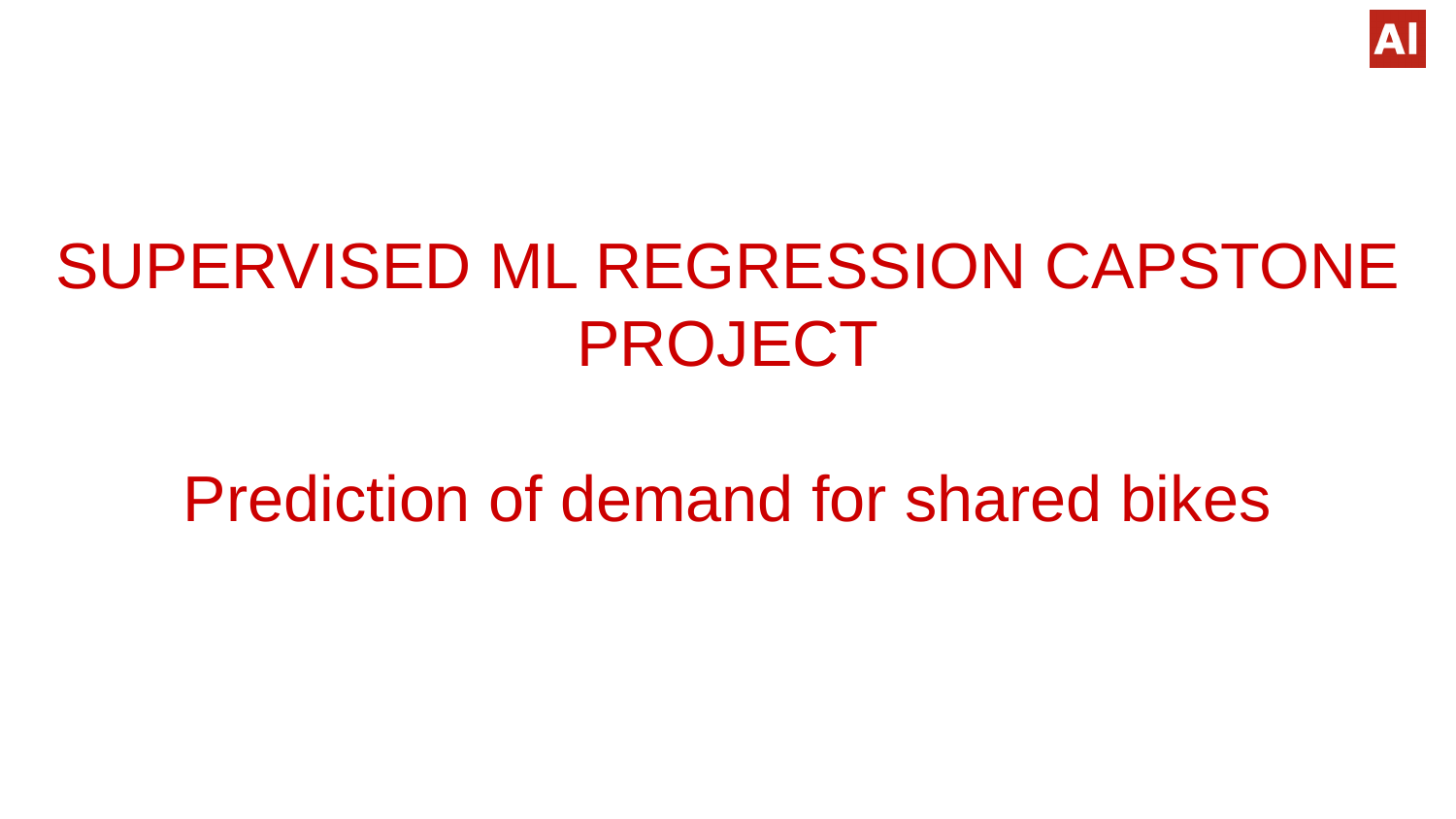

# SUPERVISED ML REGRESSION CAPSTONE PROJECT Prediction of demand for shared bikes